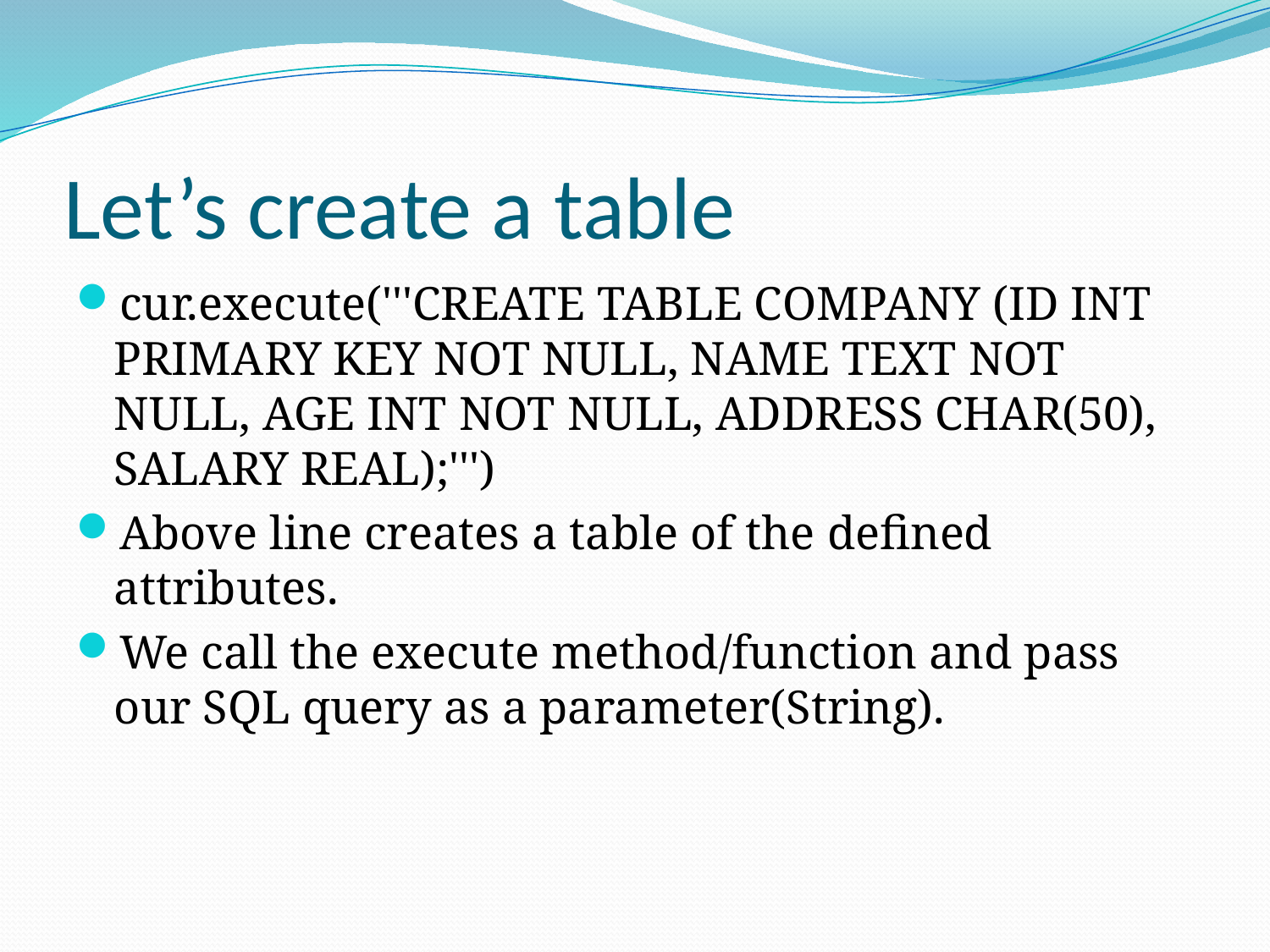

# Let’s create a table
cur.execute('''CREATE TABLE COMPANY (ID INT PRIMARY KEY NOT NULL, NAME TEXT NOT NULL, AGE INT NOT NULL, ADDRESS CHAR(50), SALARY REAL);''')
Above line creates a table of the defined attributes.
We call the execute method/function and pass our SQL query as a parameter(String).